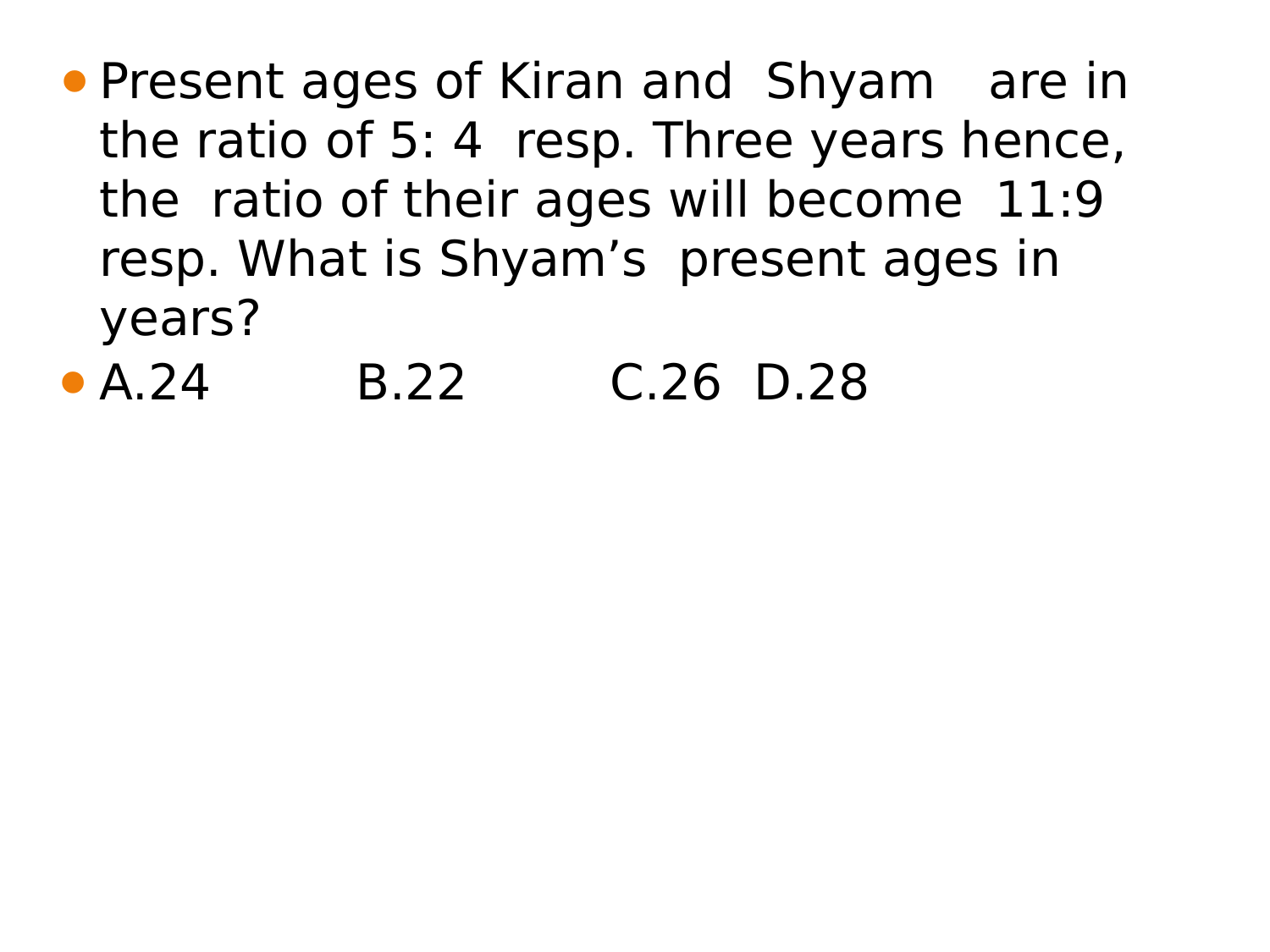

Present ages of Kiran and  Shyam	are in the ratio of 5: 4  resp. Three years hence, the  ratio of their ages will become  11:9 resp. What is Shyam’s  present ages in years?
A.24	B.22	C.26  D.28